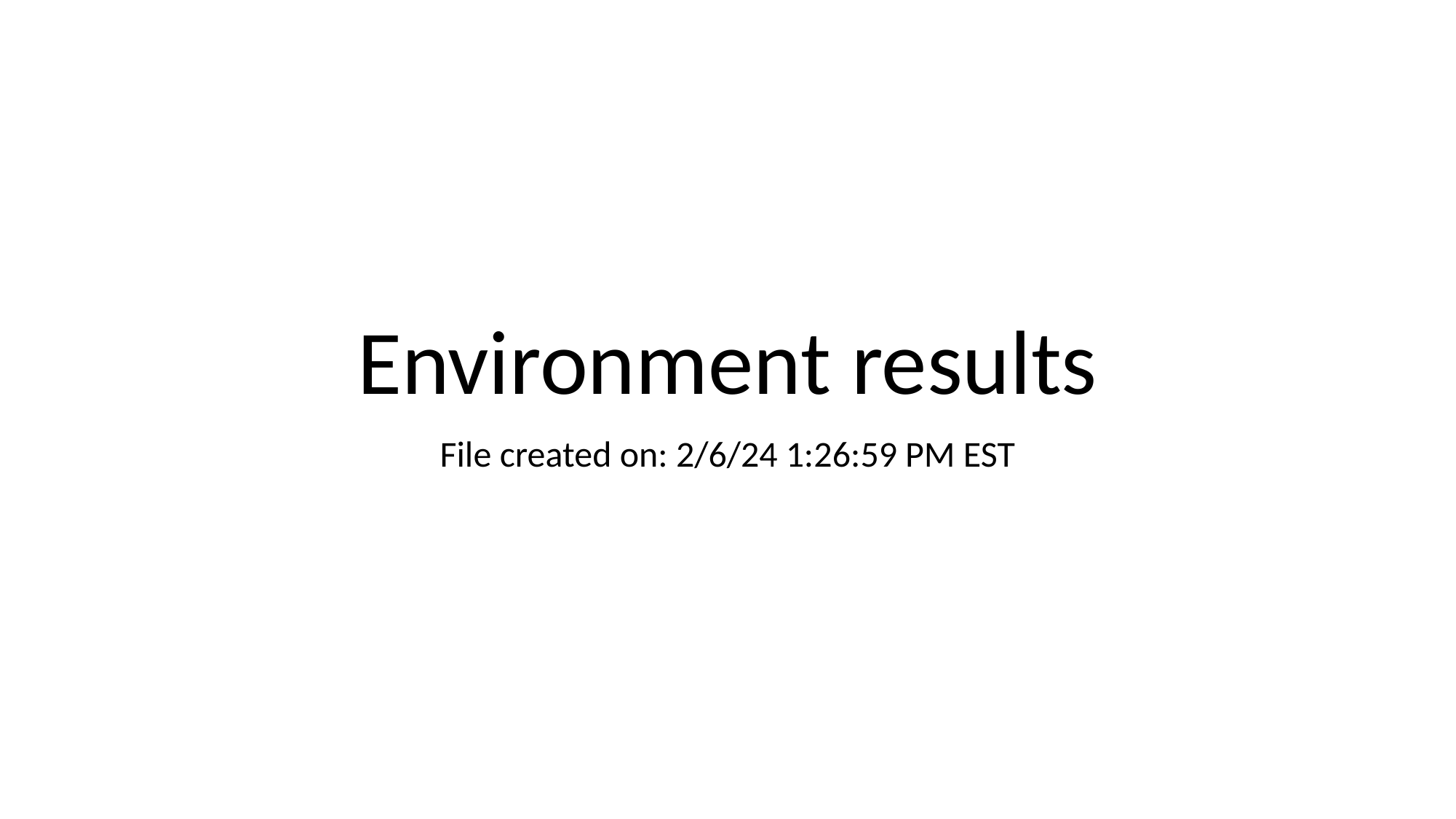

# Environment results
File created on: 2/6/24 1:26:59 PM EST